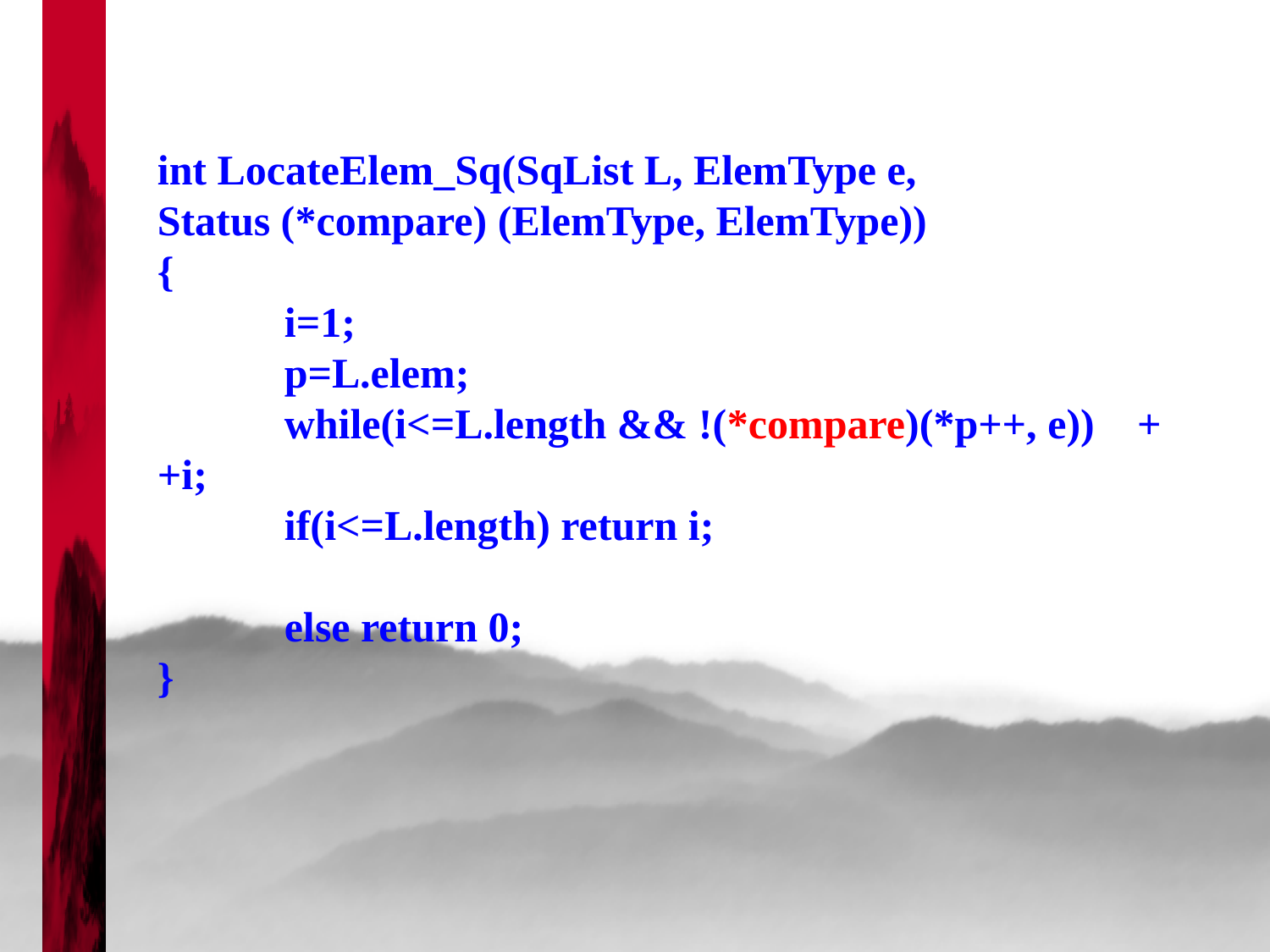

int LocateElem_Sq(SqList L, ElemType e,
Status (*compare) (ElemType, ElemType))
{
	i=1;
	p=L.elem;
	while(i<=L.length && !(*compare)(*p++, e))    ++i;
	if(i<=L.length) return i;

	else return 0;
}